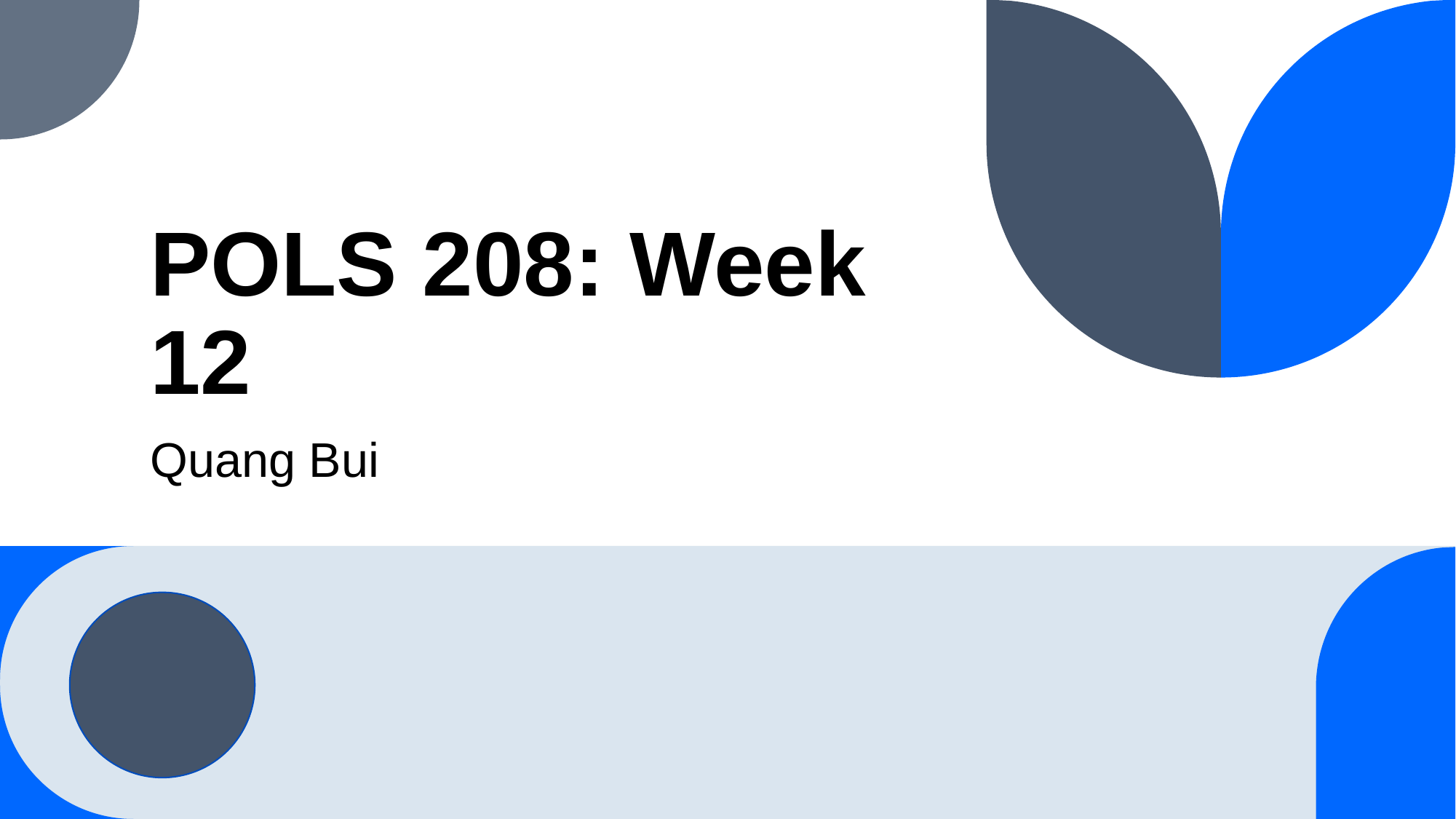

# POLS 208: Week 12
Quang Bui